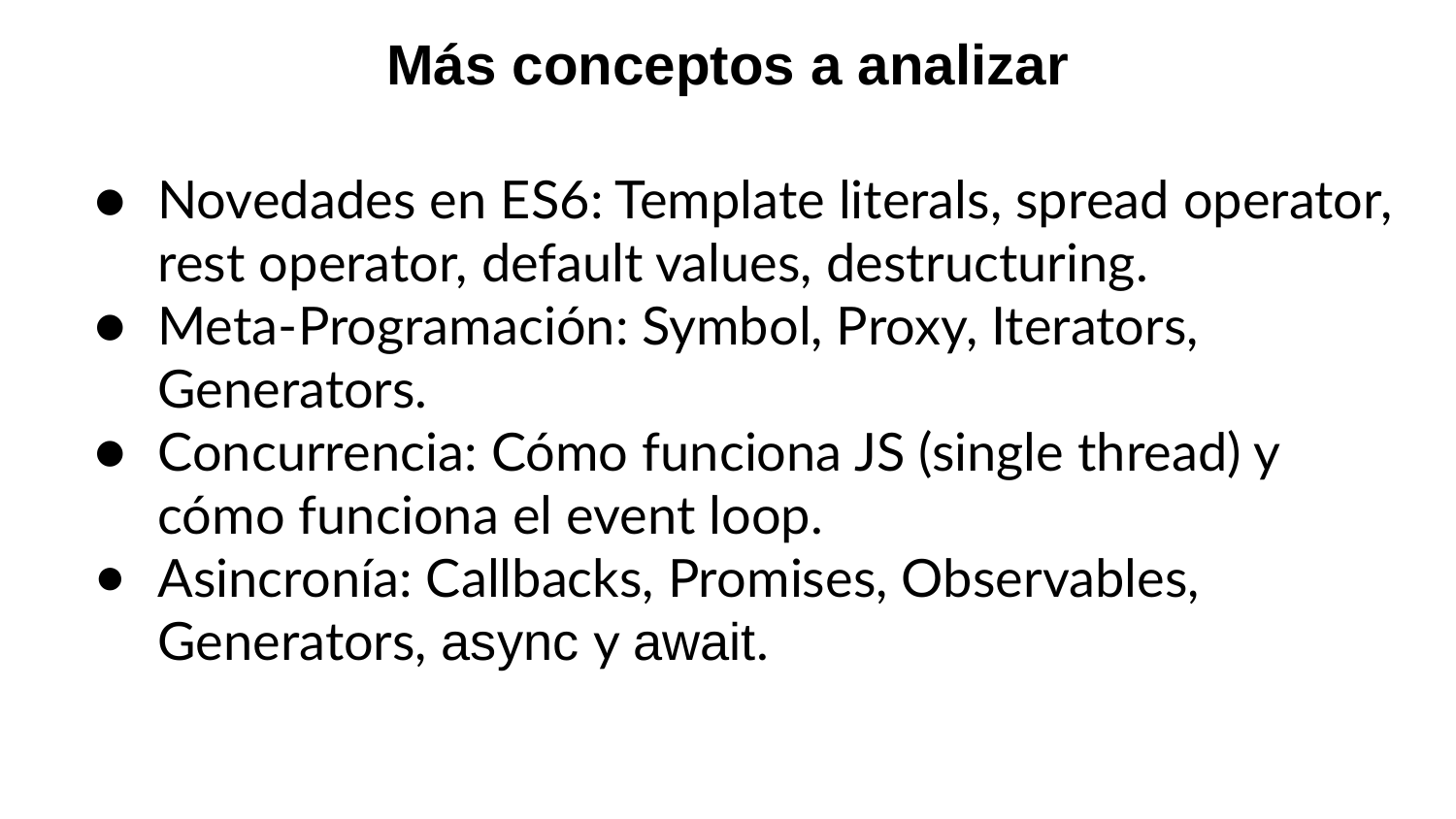

Más conceptos a analizar
Novedades en ES6: Template literals, spread operator, rest operator, default values, destructuring.
Meta-Programación: Symbol, Proxy, Iterators, Generators.
Concurrencia: Cómo funciona JS (single thread) y cómo funciona el event loop.
Asincronía: Callbacks, Promises, Observables, Generators, async y await.